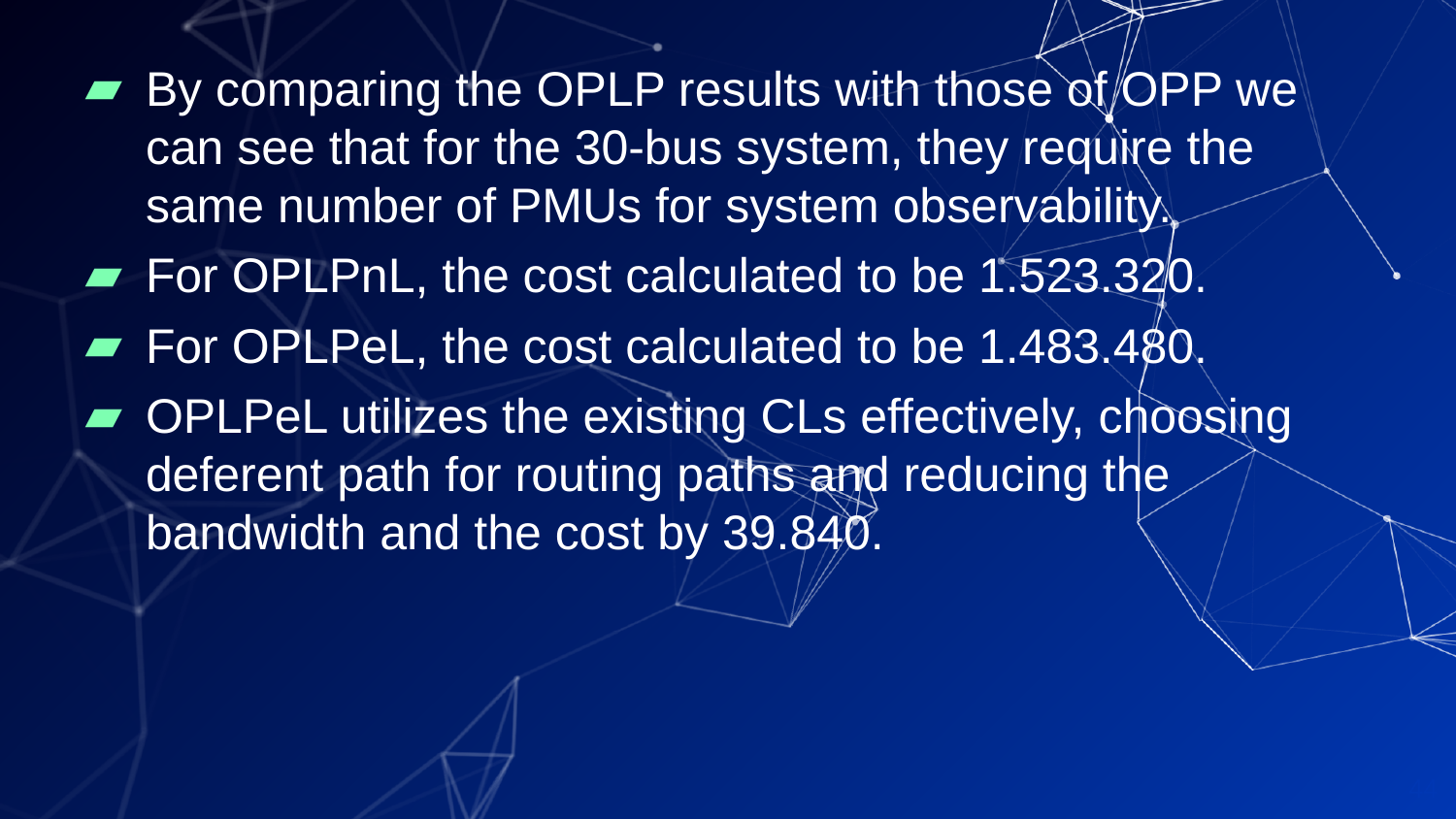

By comparing the OPLP results with those of OPP we can see that for the 30-bus system, they require the same number of PMUs for system observability.
For OPLPnL, the cost calculated to be 1.523.320.
For OPLPeL, the cost calculated to be 1.483.480.
OPLPeL utilizes the existing CLs effectively, choosing deferent path for routing paths and reducing the bandwidth and the cost by 39.840.
44